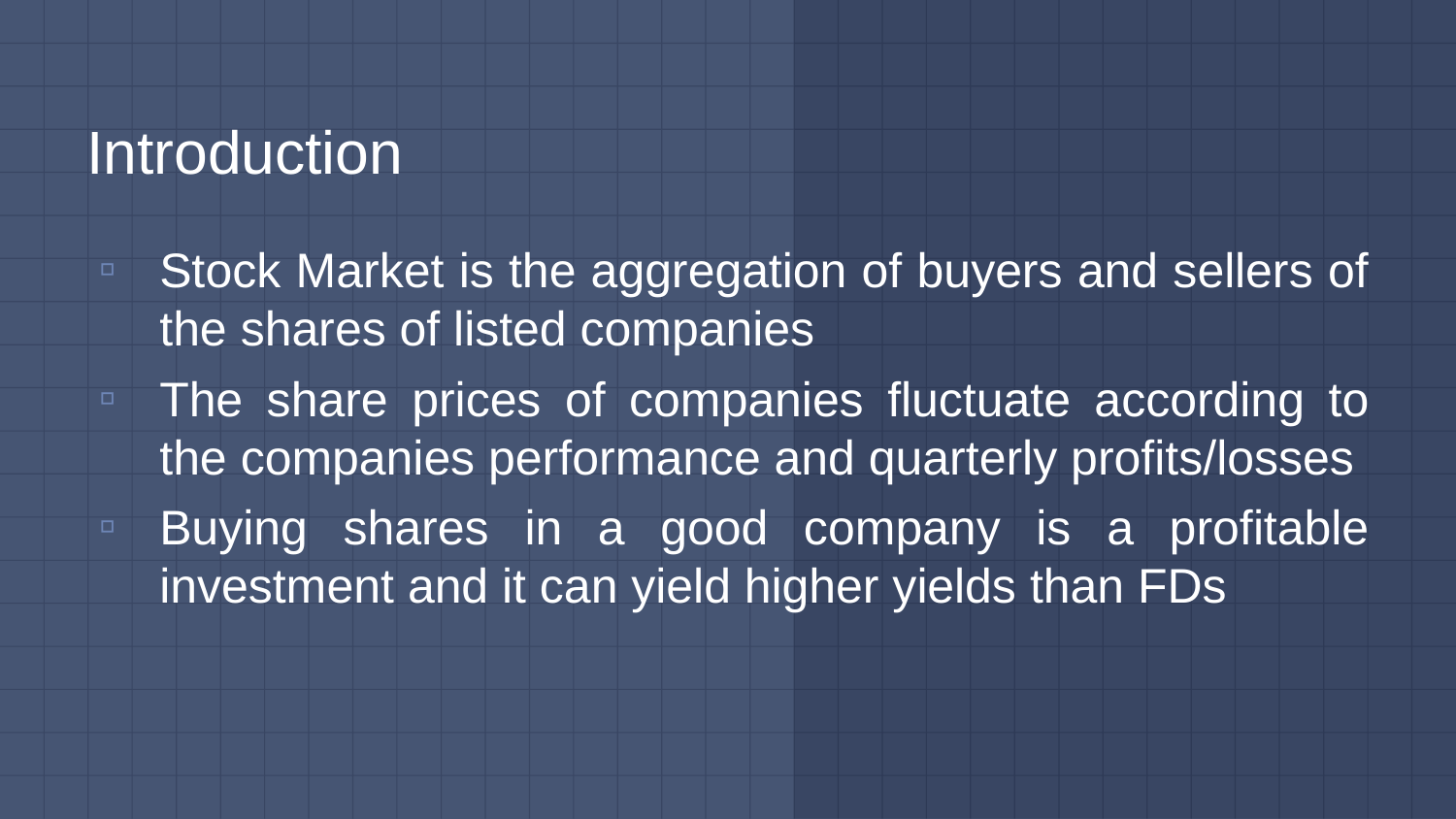

4
# Introduction
Stock Market is the aggregation of buyers and sellers of the shares of listed companies
The share prices of companies fluctuate according to the companies performance and quarterly profits/losses
Buying shares in a good company is a profitable investment and it can yield higher yields than FDs